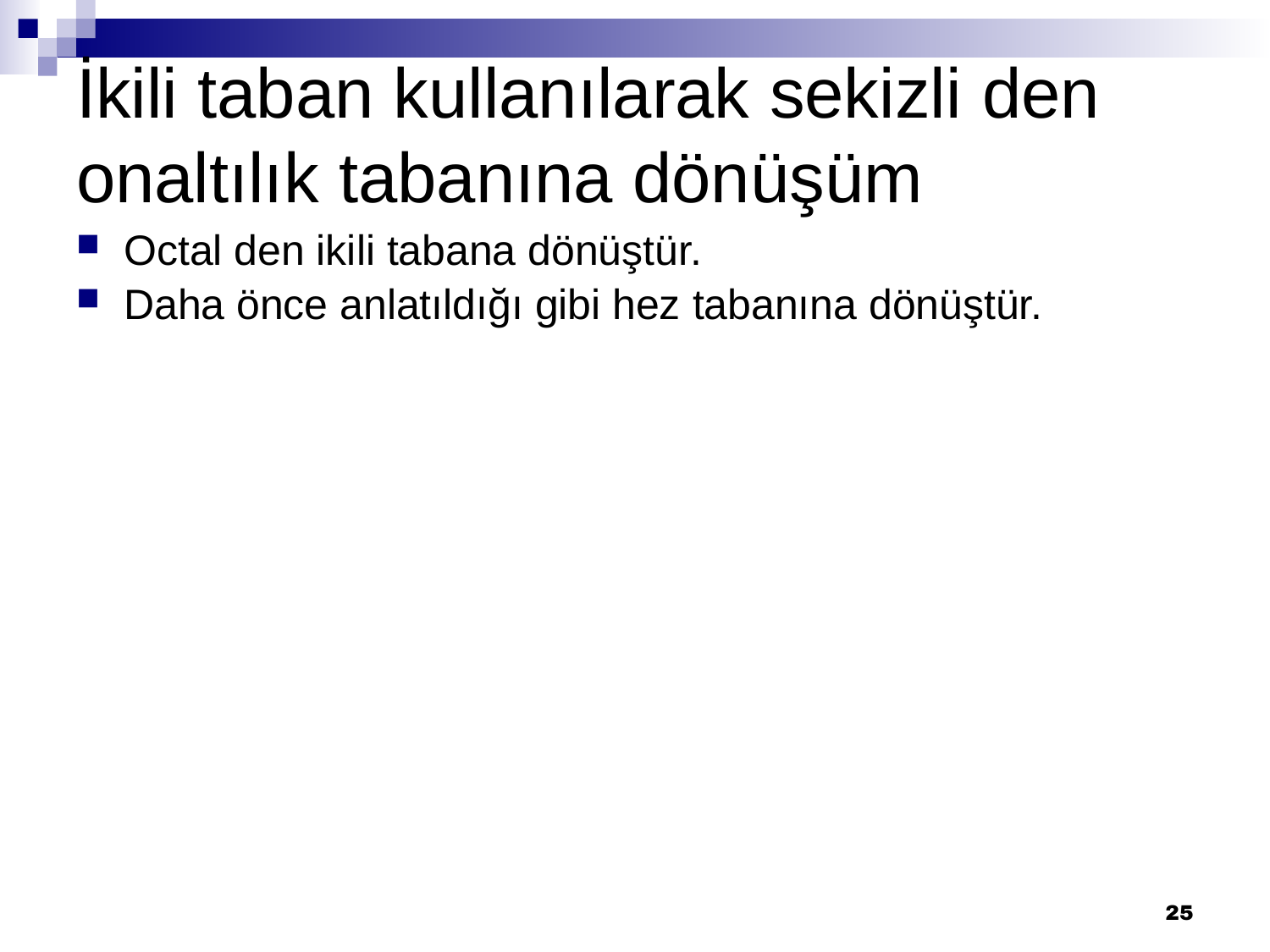

# İkili taban kullanılarak sekizli den onaltılık tabanına dönüşüm
Octal den ikili tabana dönüştür.
Daha önce anlatıldığı gibi hez tabanına dönüştür.

25